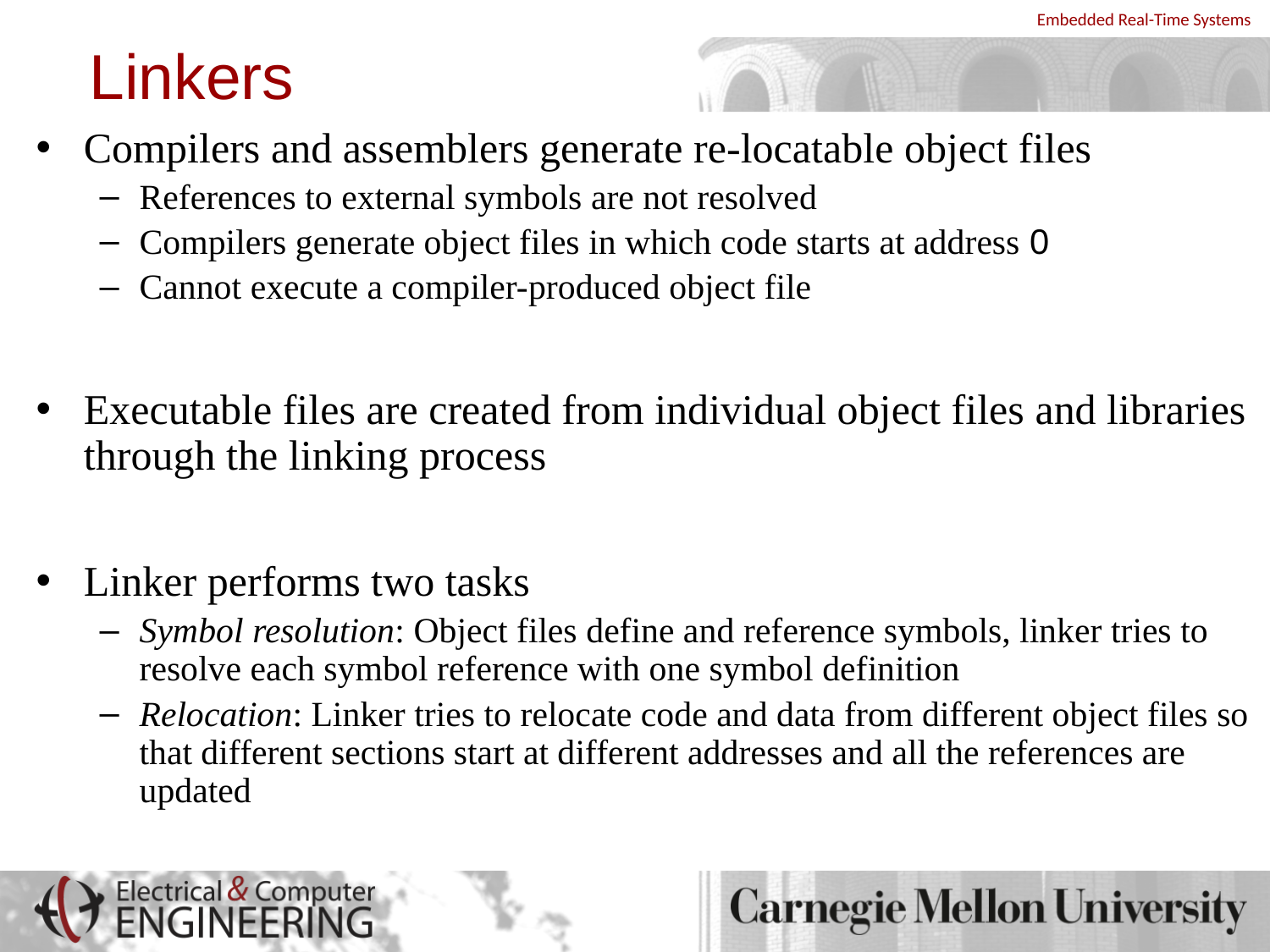

# Linkers
Compilers and assemblers generate re-locatable object files
References to external symbols are not resolved
Compilers generate object files in which code starts at address 0
Cannot execute a compiler-produced object file

Executable files are created from individual object files and libraries through the linking process

Linker performs two tasks
Symbol resolution: Object files define and reference symbols, linker tries to resolve each symbol reference with one symbol definition
Relocation: Linker tries to relocate code and data from different object files so that different sections start at different addresses and all the references are updated